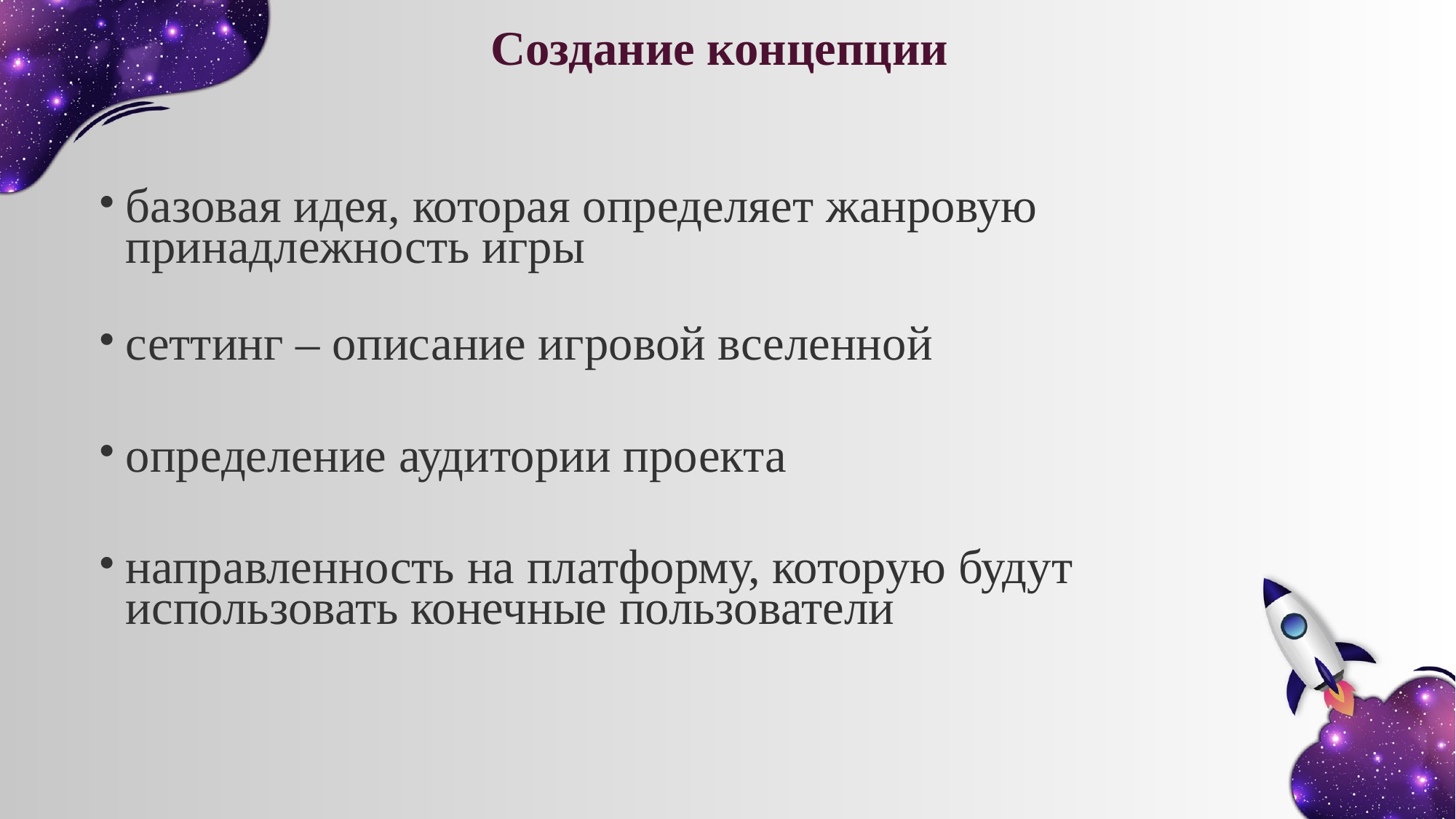

# Создание концепции
базовая идея, которая определяет жанровую принадлежность игры

сеттинг – описание игровой вселенной

определение аудитории проекта

направленность на платформу, которую будут использовать конечные пользователи